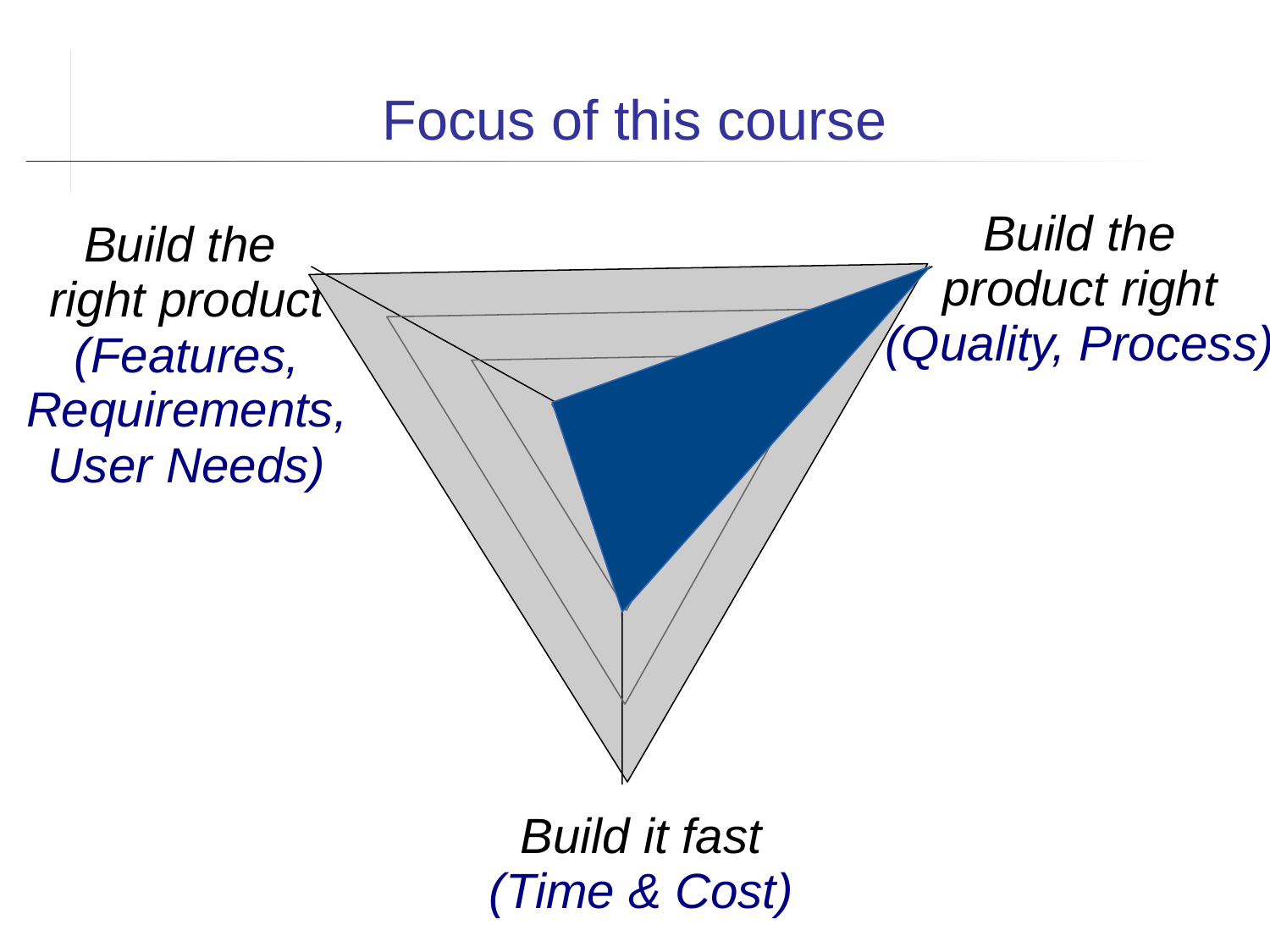

Focus of this course
Build the
product right
(Quality, Process)
Build the
right product
(Features,
Requirements,
User Needs)

Build it fast
(Time & Cost)